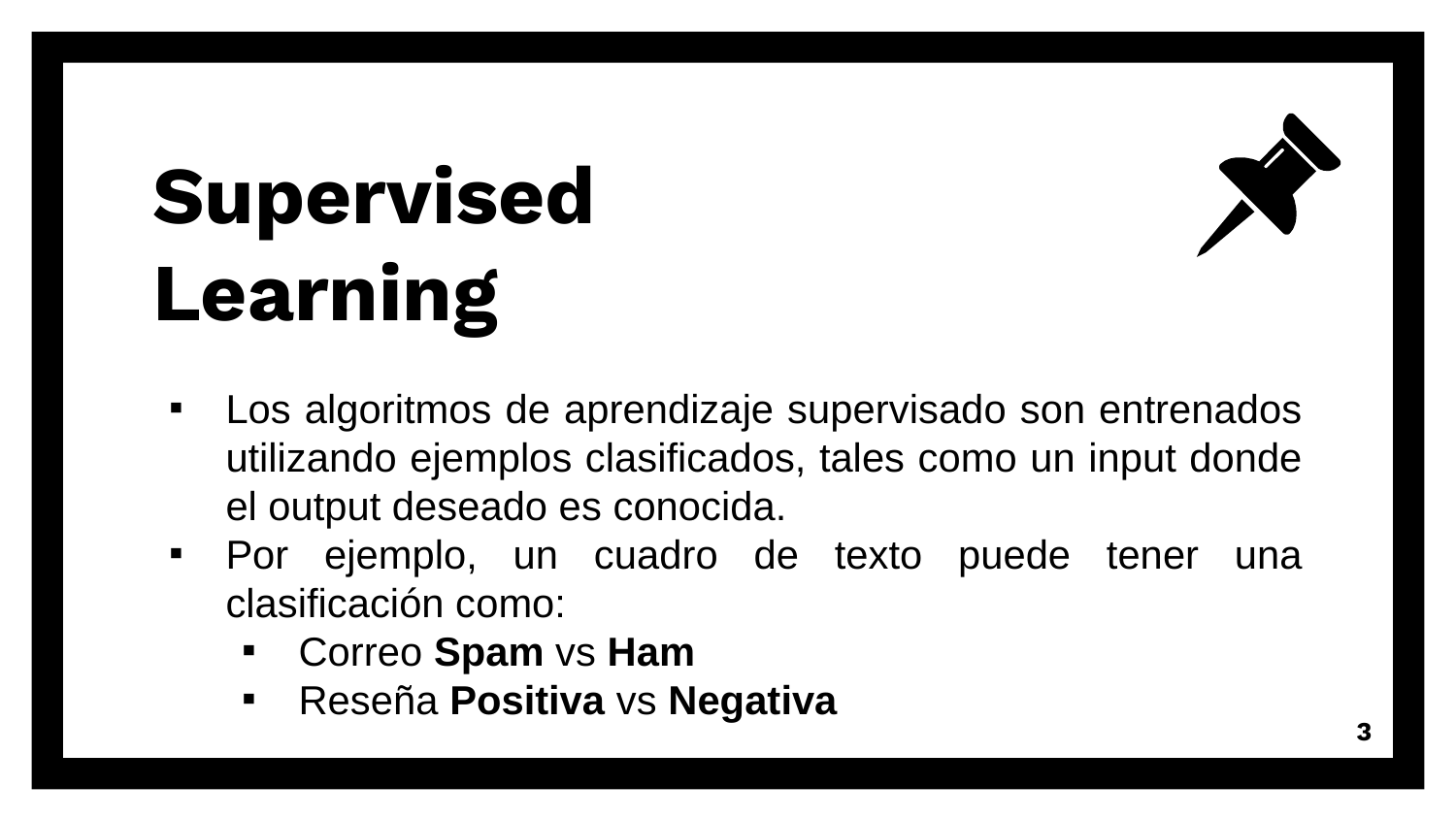

# Supervised Learning
Los algoritmos de aprendizaje supervisado son entrenados utilizando ejemplos clasificados, tales como un input donde el output deseado es conocida.
Por ejemplo, un cuadro de texto puede tener una clasificación como:
Correo Spam vs Ham
Reseña Positiva vs Negativa
3